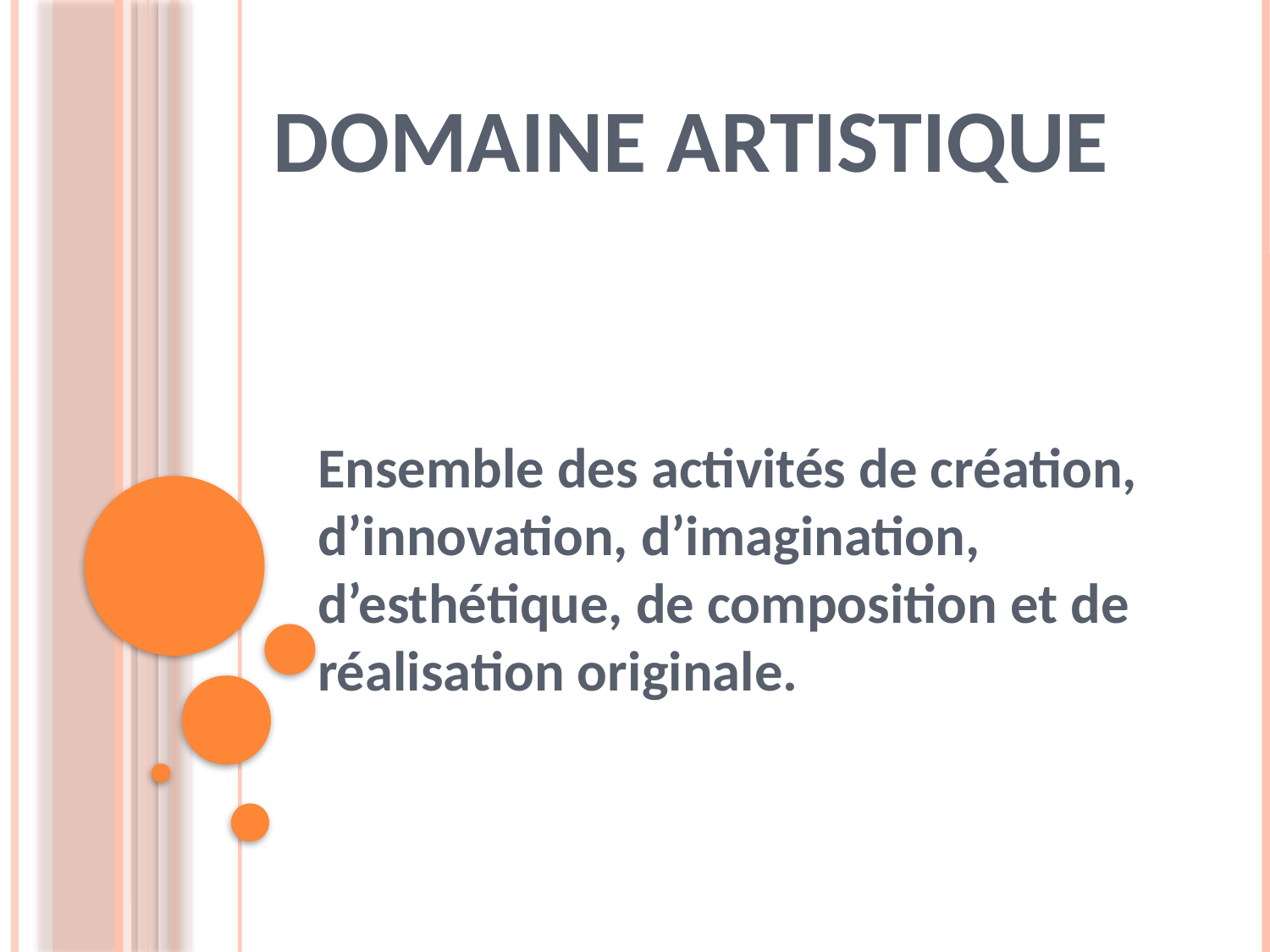

Domaine artistique

Ensemble des activités de création, d’innovation, d’imagination, d’esthétique, de composition et de réalisation originale.